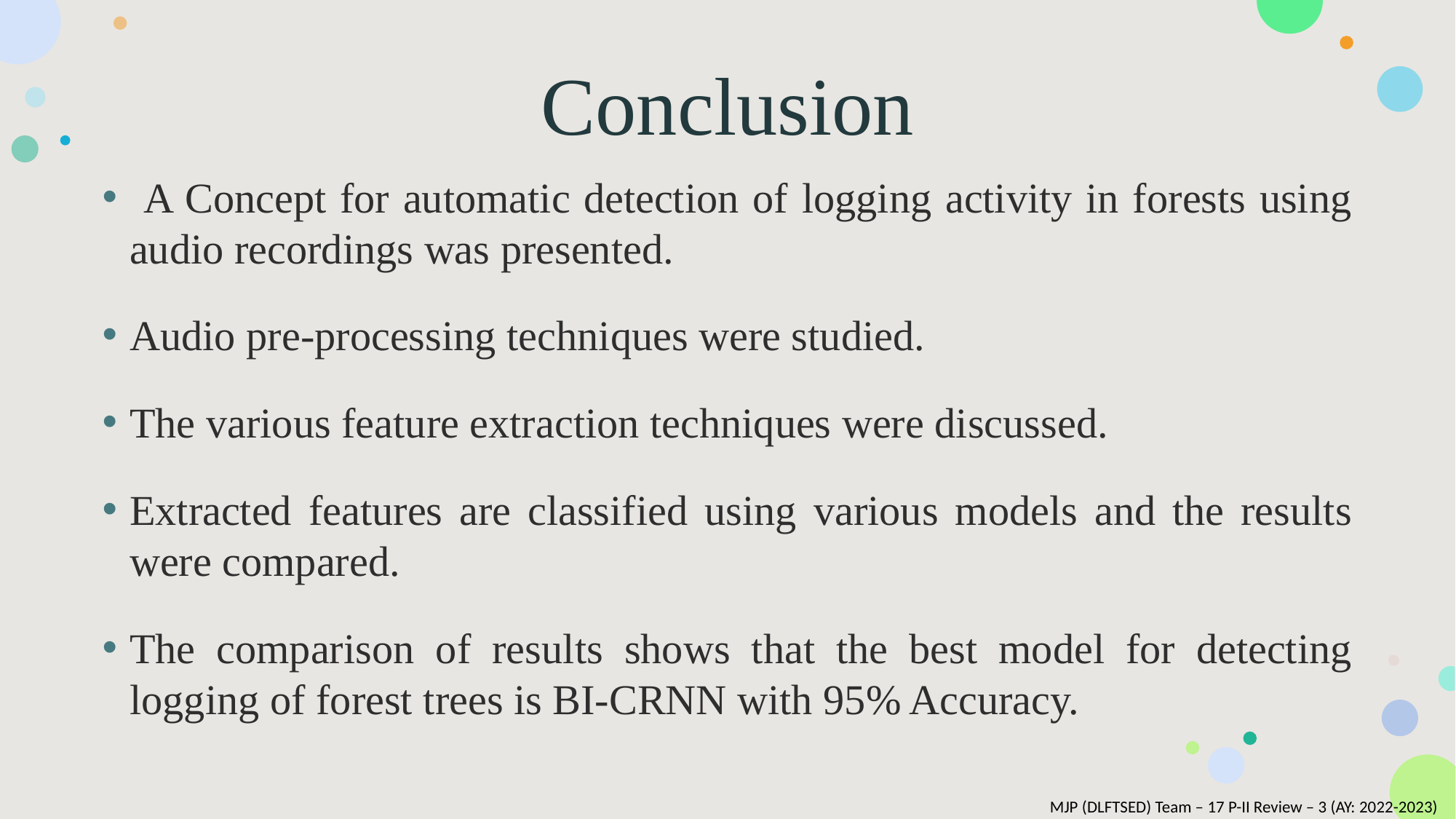

# Conclusion
 A Concept for automatic detection of logging activity in forests using audio recordings was presented.
Audio pre-processing techniques were studied.
The various feature extraction techniques were discussed.
Extracted features are classified using various models and the results were compared.
The comparison of results shows that the best model for detecting logging of forest trees is BI-CRNN with 95% Accuracy.
MJP (DLFTSED) Team – 17 P-II Review – 3 (AY: 2022-2023)